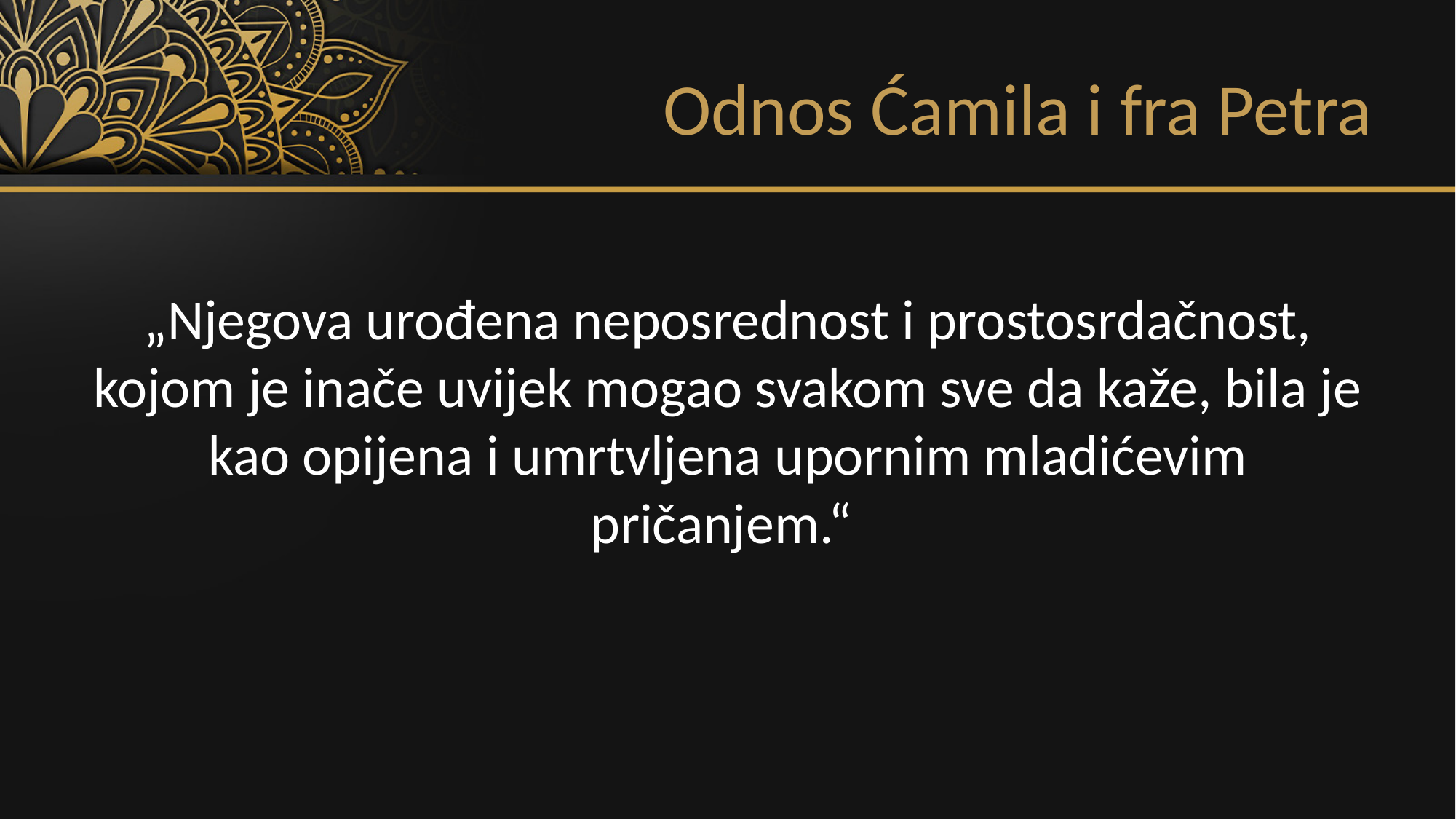

# Odnos Ćamila i fra Petra
„Njegova urođena neposrednost i prostosrdačnost, kojom je inače uvijek mogao svakom sve da kaže, bila je kao opijena i umrtvljena upornim mladićevim pričanjem.“